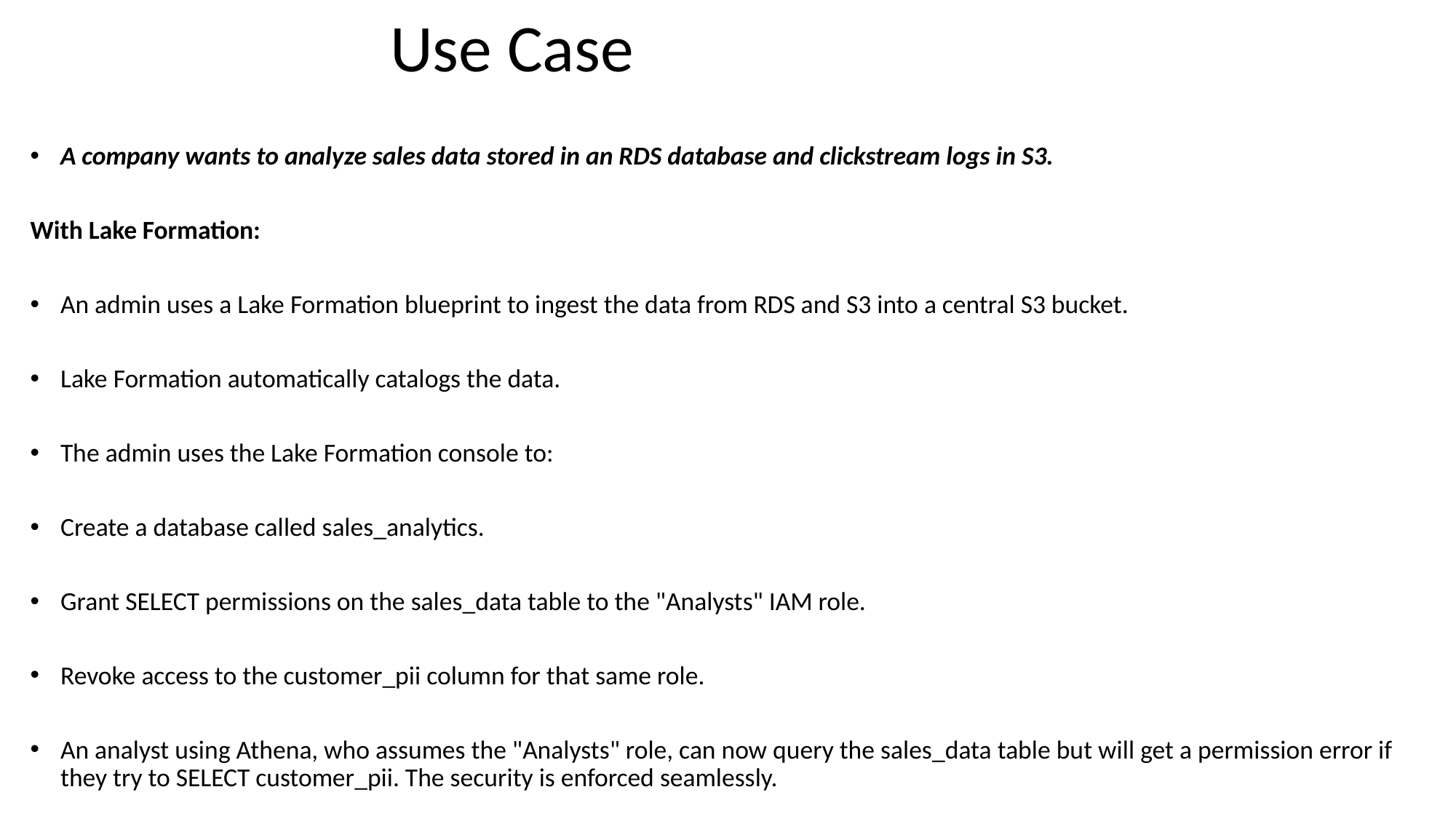

# Use Case
A company wants to analyze sales data stored in an RDS database and clickstream logs in S3.

With Lake Formation:

An admin uses a Lake Formation blueprint to ingest the data from RDS and S3 into a central S3 bucket.

Lake Formation automatically catalogs the data.

The admin uses the Lake Formation console to:

Create a database called sales_analytics.

Grant SELECT permissions on the sales_data table to the "Analysts" IAM role.

Revoke access to the customer_pii column for that same role.

An analyst using Athena, who assumes the "Analysts" role, can now query the sales_data table but will get a permission error if they try to SELECT customer_pii. The security is enforced seamlessly.